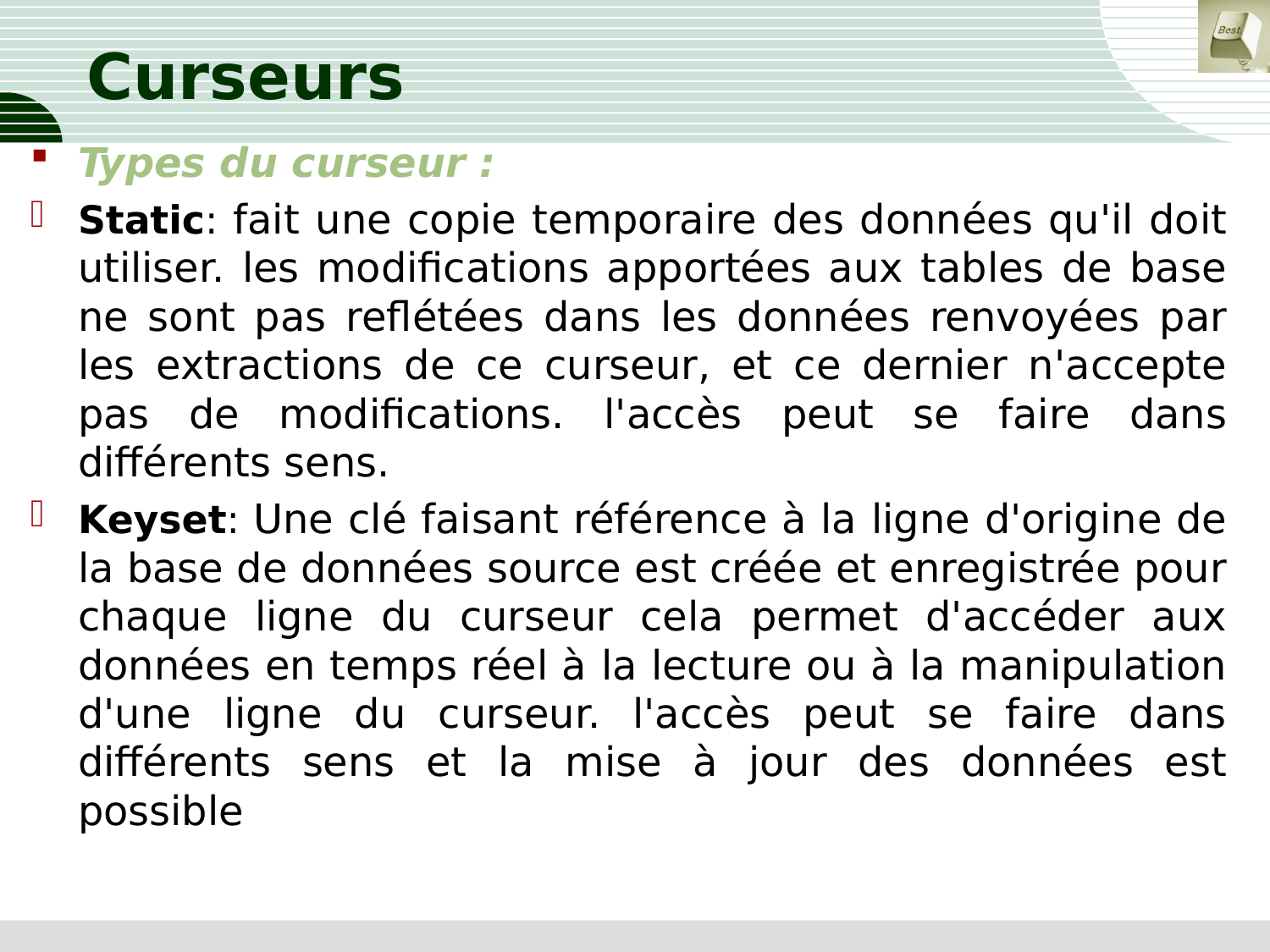

# Curseurs
Types du curseur :
Static: fait une copie temporaire des données qu'il doit utiliser. les modifications apportées aux tables de base ne sont pas reflétées dans les données renvoyées par les extractions de ce curseur, et ce dernier n'accepte pas de modifications. l'accès peut se faire dans différents sens.
Keyset: Une clé faisant référence à la ligne d'origine de la base de données source est créée et enregistrée pour chaque ligne du curseur cela permet d'accéder aux données en temps réel à la lecture ou à la manipulation d'une ligne du curseur. l'accès peut se faire dans différents sens et la mise à jour des données est possible